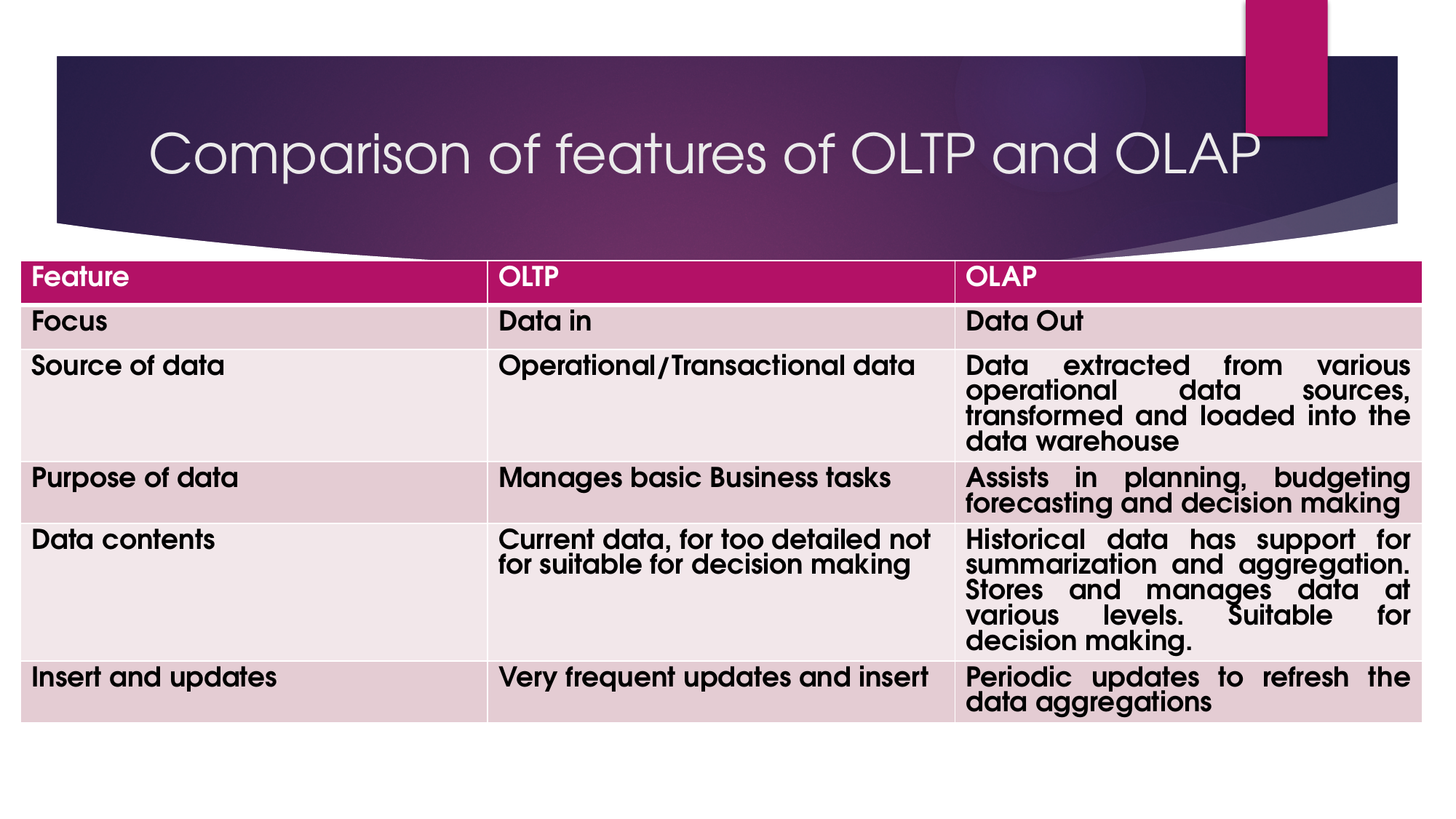

# Comparison of features of OLTP and OLAP
| Feature | OLTP | OLAP |
| --- | --- | --- |
| Focus | Data in | Data Out |
| Source of data | Operational/Transactional data | Data extracted from various operational data sources, transformed and loaded into the data warehouse |
| Purpose of data | Manages basic Business tasks | Assists in planning, budgeting forecasting and decision making |
| Data contents | Current data, for too detailed not for suitable for decision making | Historical data has support for summarization and aggregation. Stores and manages data at various levels. Suitable for decision making. |
| Insert and updates | Very frequent updates and insert | Periodic updates to refresh the data aggregations |